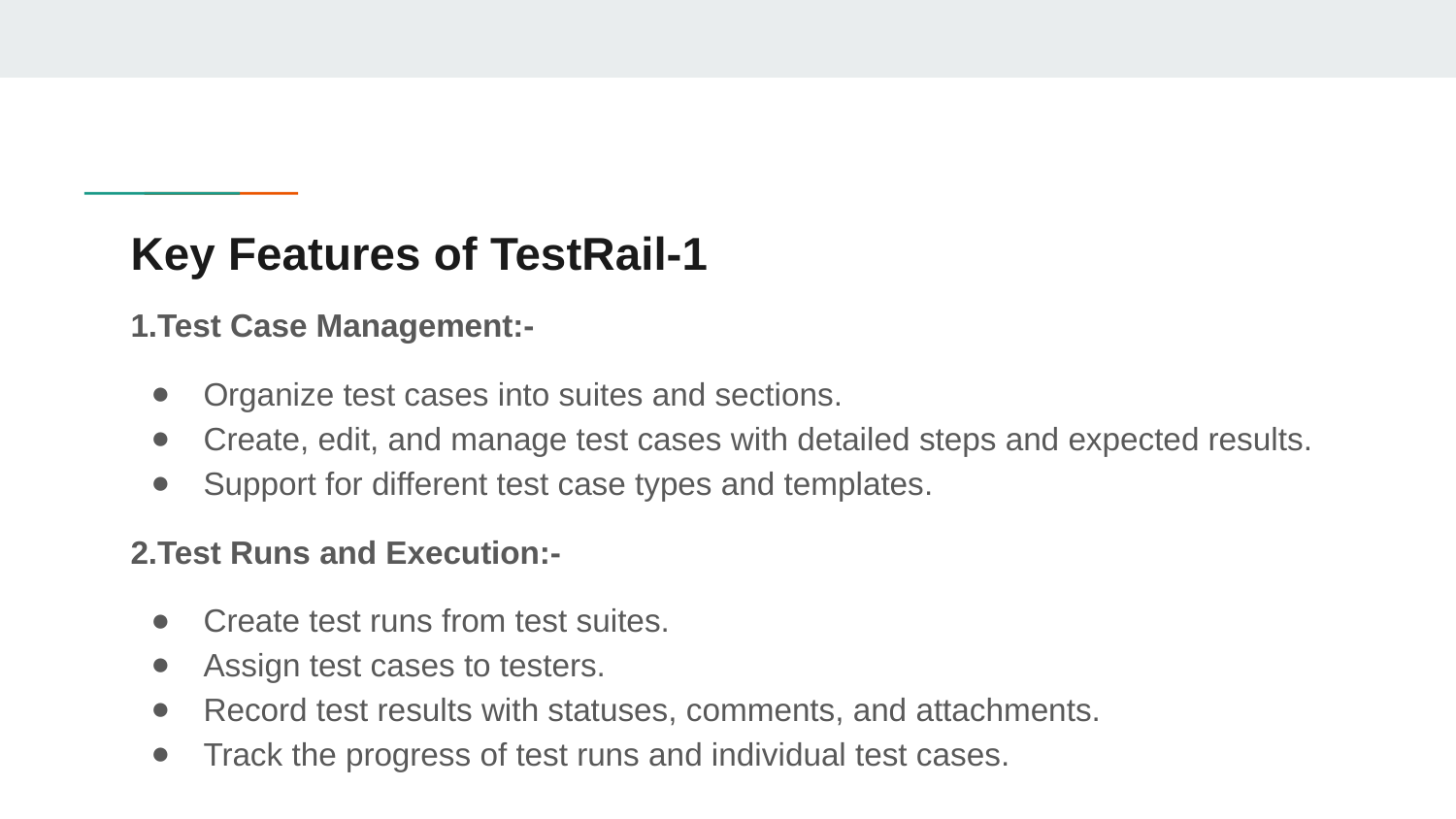

# Key Features of TestRail-1
1.Test Case Management:-
Organize test cases into suites and sections.
Create, edit, and manage test cases with detailed steps and expected results.
Support for different test case types and templates.
2.Test Runs and Execution:-
Create test runs from test suites.
Assign test cases to testers.
Record test results with statuses, comments, and attachments.
Track the progress of test runs and individual test cases.